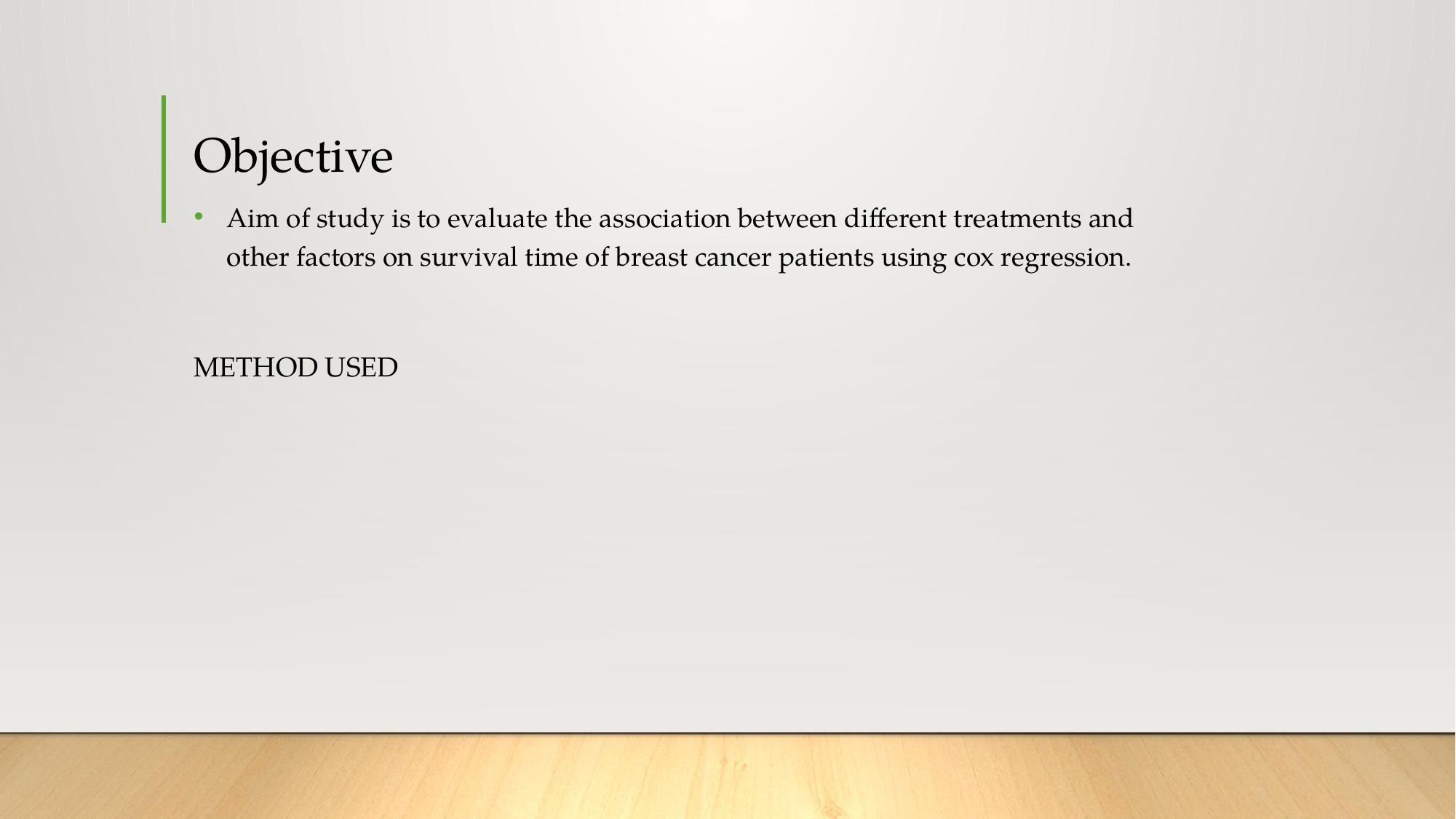

# Objective
Aim of study is to evaluate the association between different treatments and other factors on survival time of breast cancer patients using cox regression.

METHOD USED